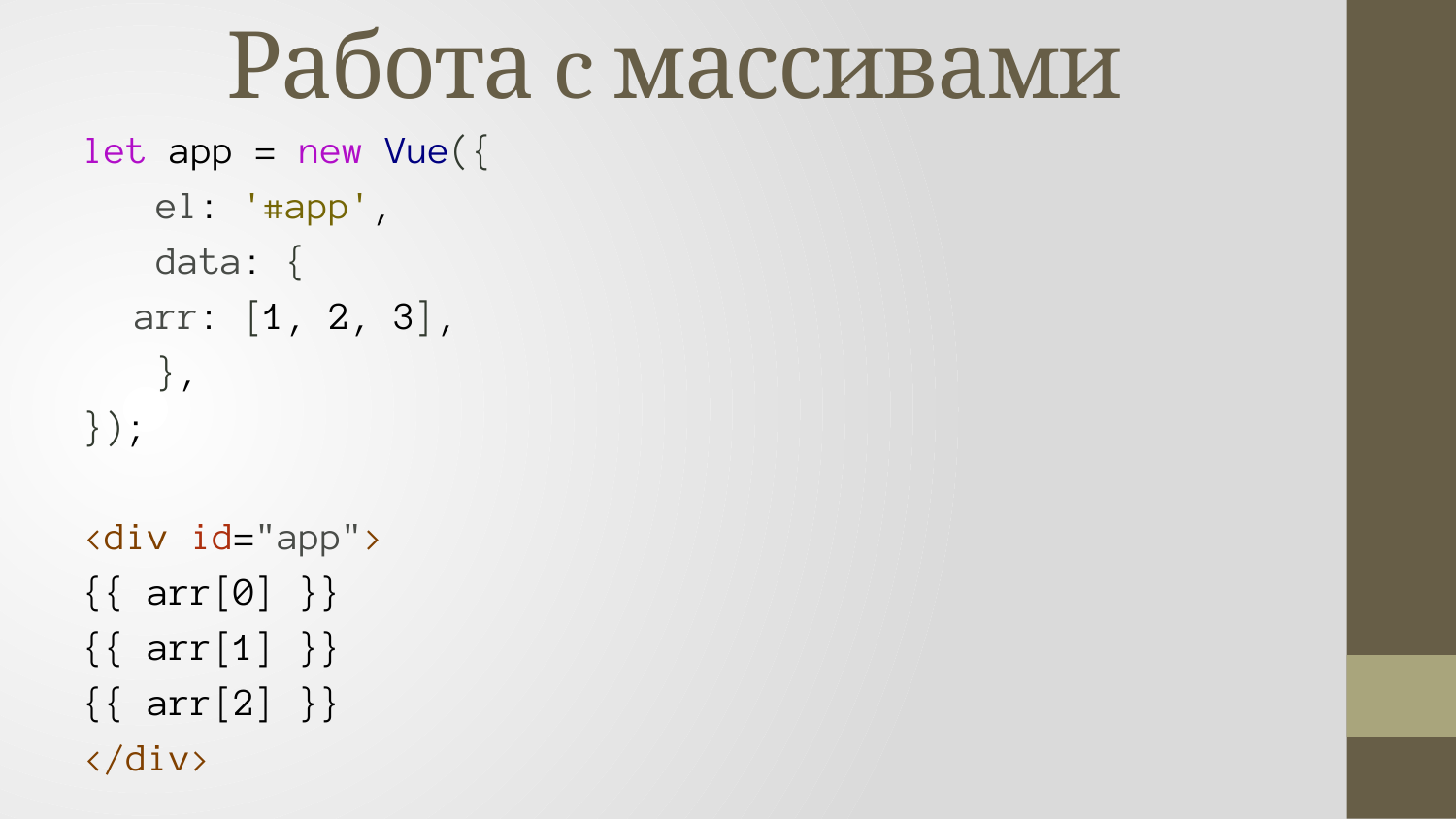

# Работа c массивами
let app = new Vue({
 el: '#app',
 data: {
	arr: [1, 2, 3],
 },
});

<div id="app">
{{ arr[0] }}
{{ arr[1] }}
{{ arr[2] }}
</div>